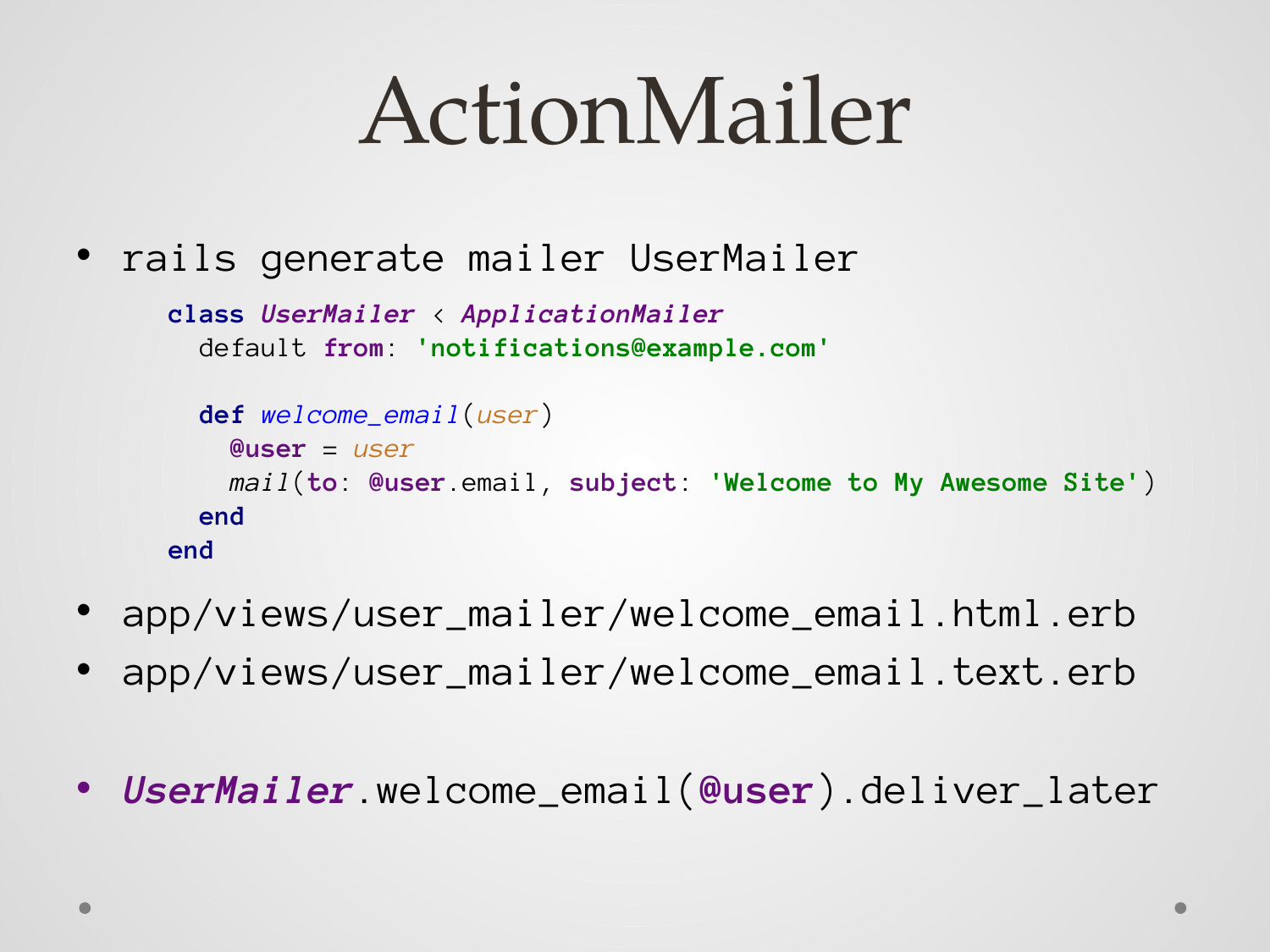

# ActionMailer
rails generate mailer UserMailer

app/views/user_mailer/welcome_email.html.erb
app/views/user_mailer/welcome_email.text.erb

UserMailer.welcome_email(@user).deliver_later
class UserMailer < ApplicationMailer
  default from: 'notifications@example.com'
  def welcome_email(user)
    @user = user
    mail(to: @user.email, subject: 'Welcome to My Awesome Site')
  end
end